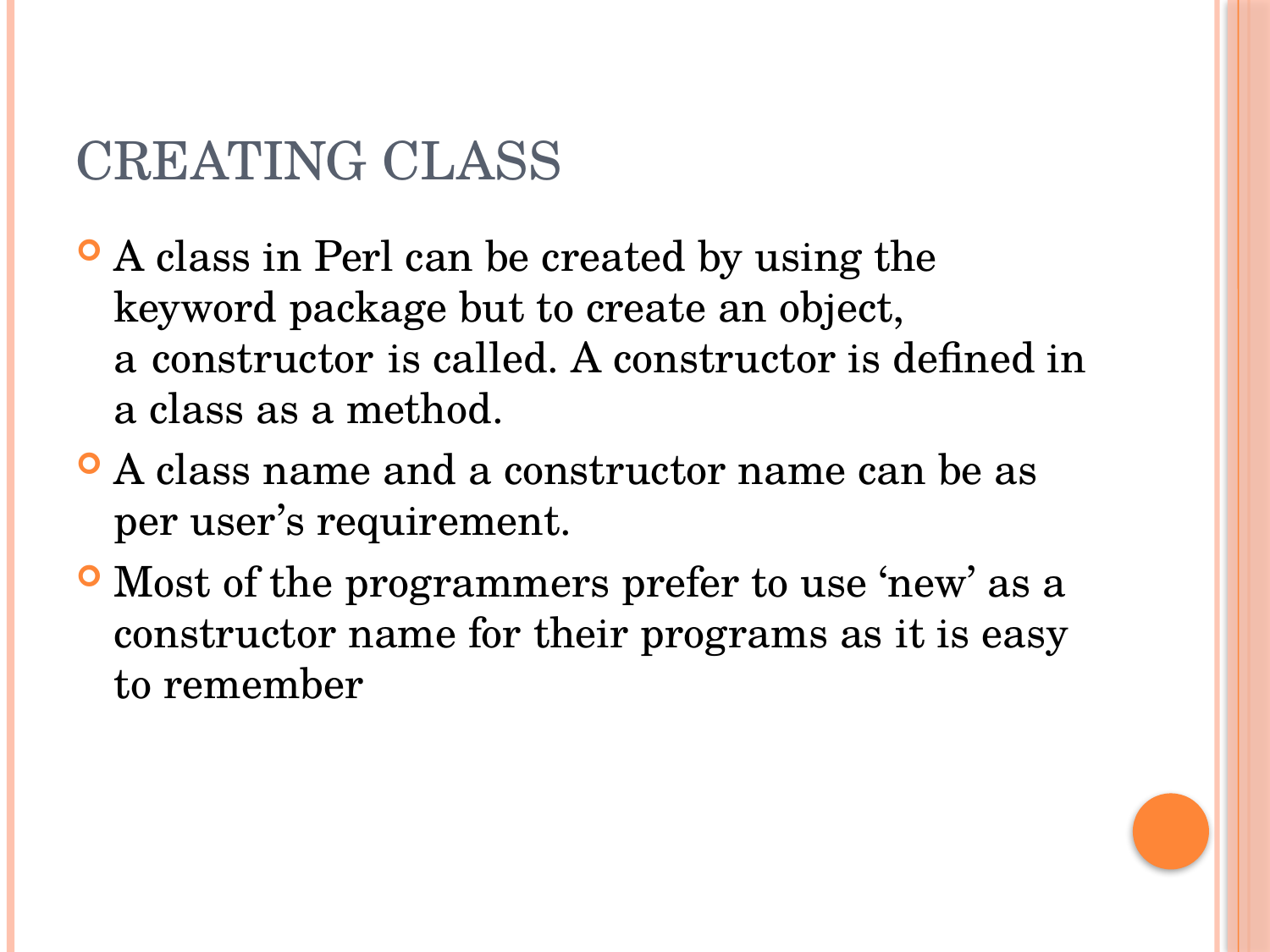

# Creating class
A class in Perl can be created by using the keyword package but to create an object, a constructor is called. A constructor is defined in a class as a method.
A class name and a constructor name can be as per user’s requirement.
Most of the programmers prefer to use ‘new’ as a constructor name for their programs as it is easy to remember